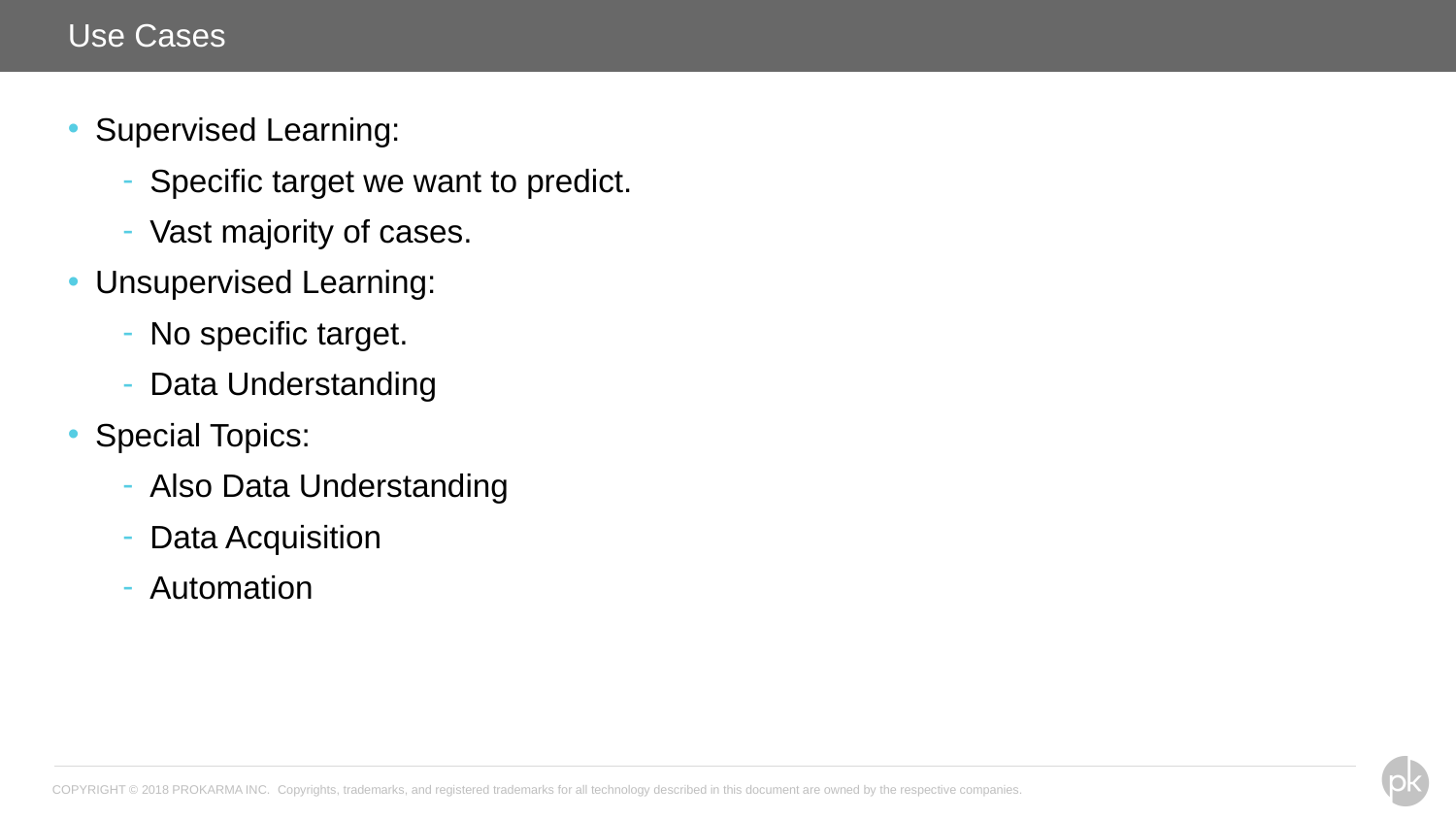

# Use Cases
Supervised Learning:
Specific target we want to predict.
Vast majority of cases.
Unsupervised Learning:
No specific target.
Data Understanding
Special Topics:
Also Data Understanding
Data Acquisition
Automation